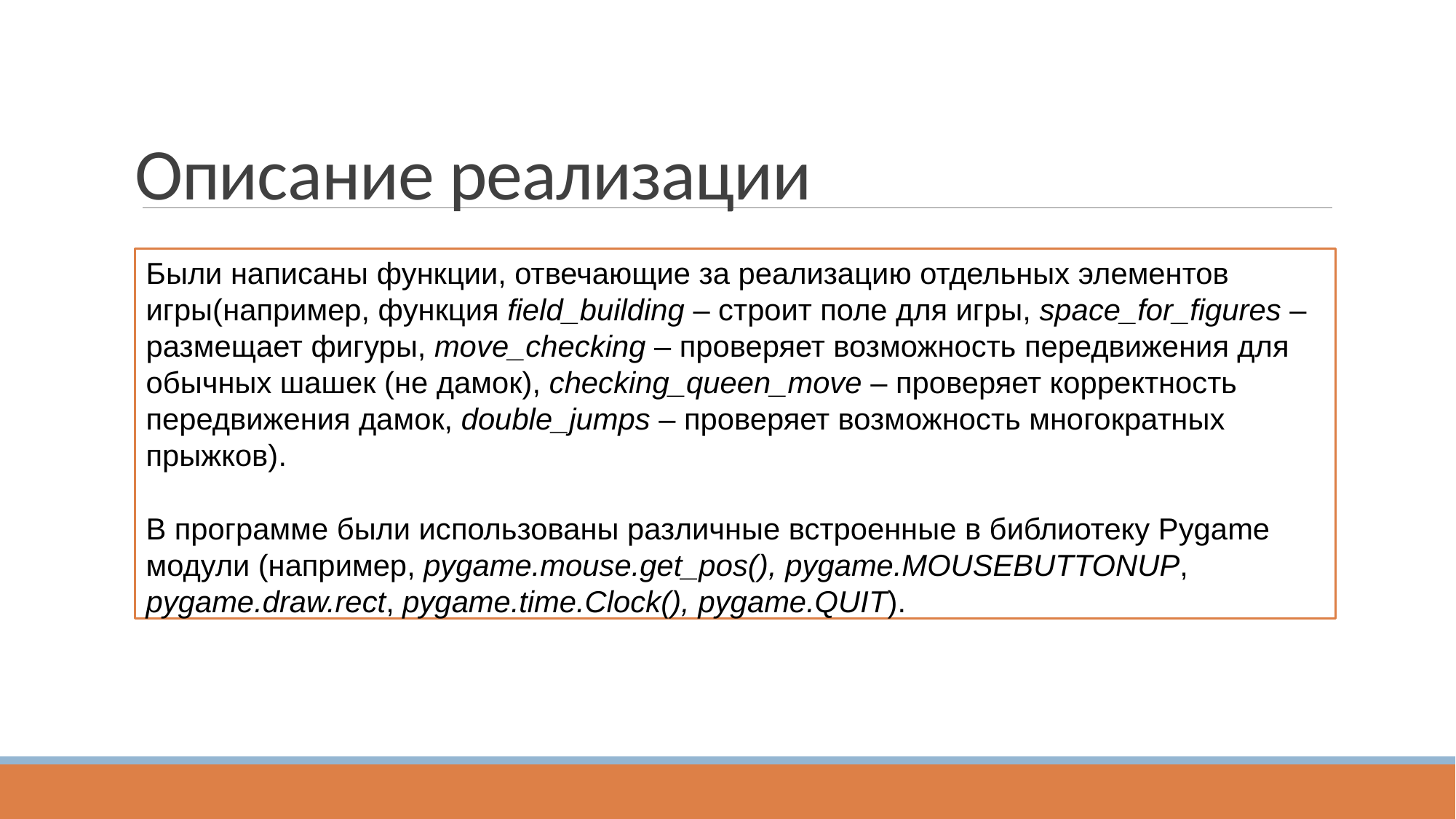

Описание реализации
Были написаны функции, отвечающие за реализацию отдельных элементов игры(например, функция field_building – строит поле для игры, space_for_figures – размещает фигуры, move_checking – проверяет возможность передвижения для обычных шашек (не дамок), checking_queen_move – проверяет корректность передвижения дамок, double_jumps – проверяет возможность многократных прыжков).

В программе были использованы различные встроенные в библиотеку Pygame модули (например, pygame.mouse.get_pos(), pygame.MOUSEBUTTONUP, pygame.draw.rect, pygame.time.Clock(), pygame.QUIT).